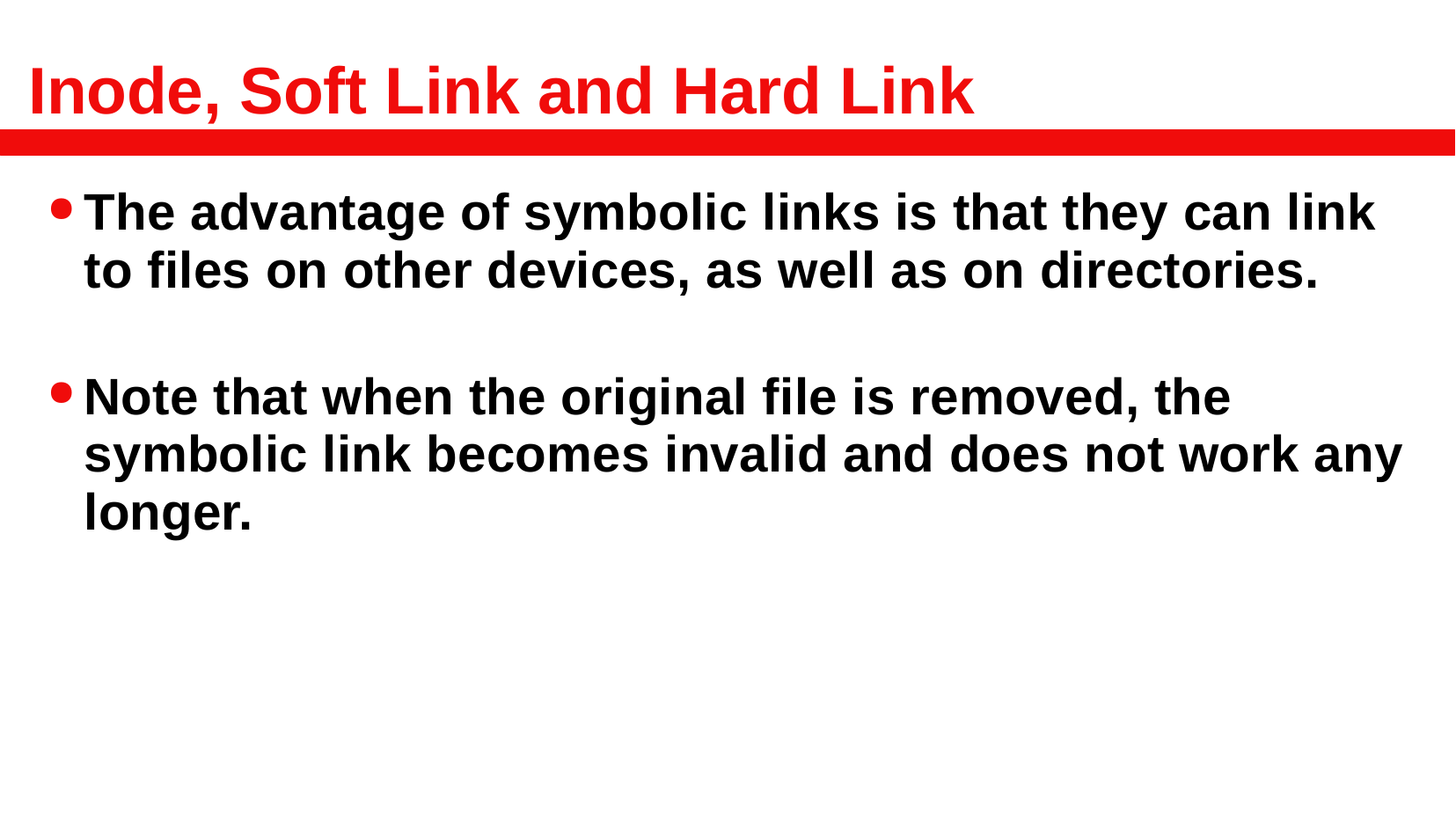

# Inode, Soft Link and Hard Link

The advantage of symbolic links is that they can link to files on other devices, as well as on directories.

Note that when the original file is removed, the symbolic link becomes invalid and does not work any longer.